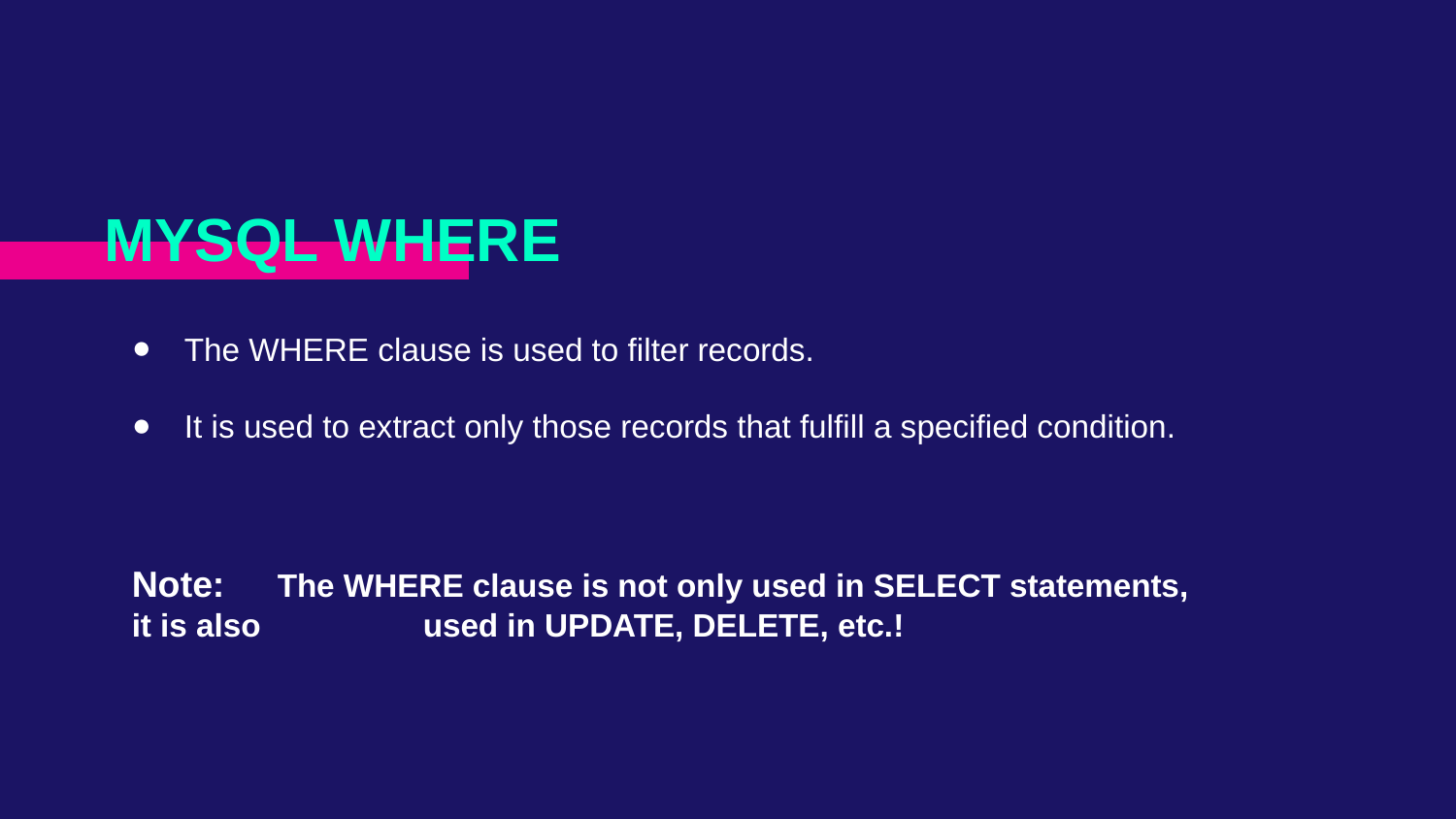

# MYSQL WHERE
The WHERE clause is used to filter records.

It is used to extract only those records that fulfill a specified condition.

Note: 	The WHERE clause is not only used in SELECT statements, it is also      	used in UPDATE, DELETE, etc.!